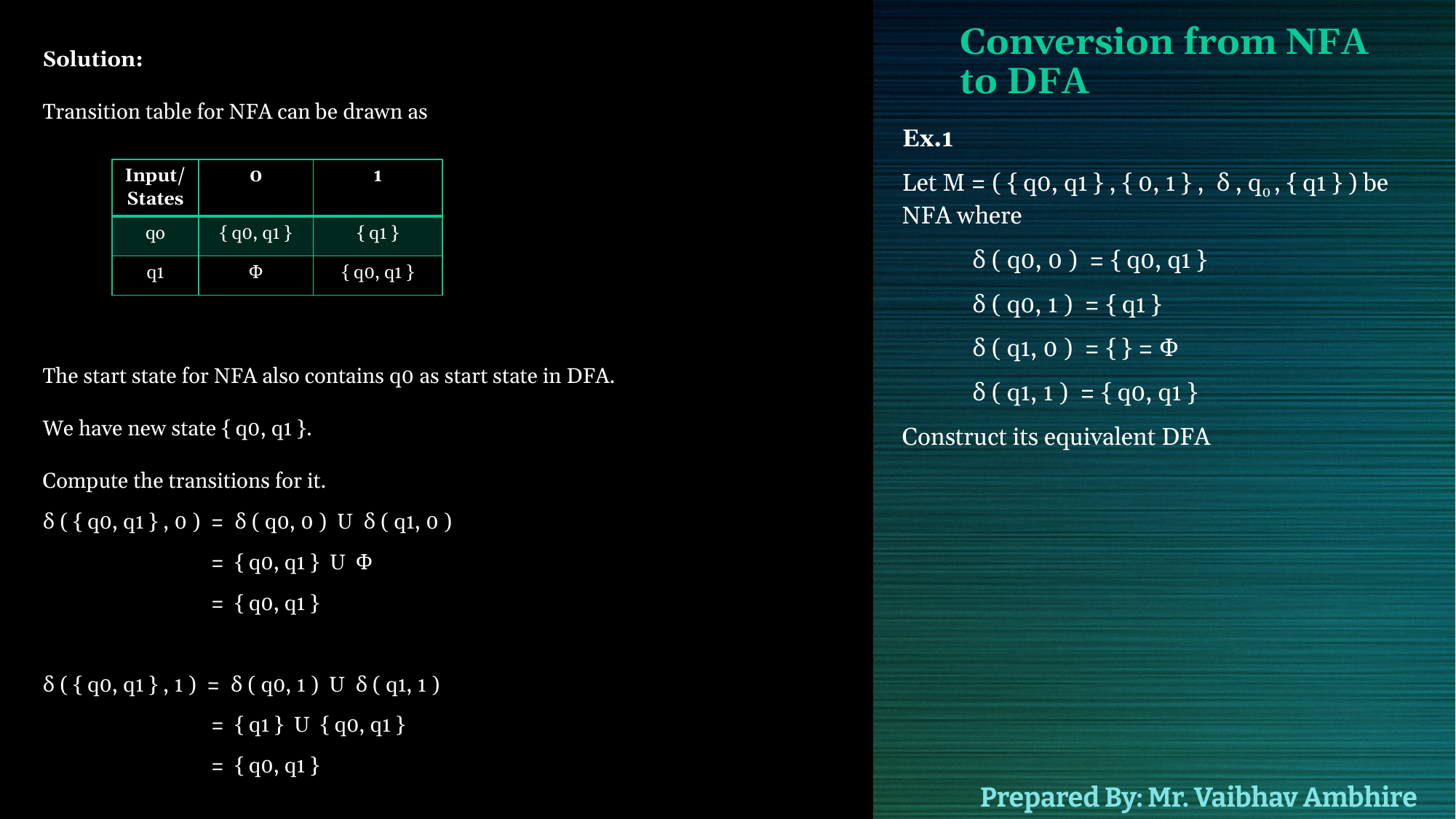

# Conversion from NFA to DFA
Solution:
Transition table for NFA can be drawn as

The start state for NFA also contains q0 as start state in DFA.
We have new state { q0, q1 }.
Compute the transitions for it.
δ ( { q0, q1 } , 0 )  =  δ ( q0, 0 )  U  δ ( q1, 0 )
                                 =  { q0, q1 }  U  Φ
                                 =  { q0, q1 }

δ ( { q0, q1 } , 1 )  =  δ ( q0, 1 )  U  δ ( q1, 1 )
                                 =  { q1 }  U  { q0, q1 }
                                 =  { q0, q1 }

Ex.1
Let M = ( { q0, q1 } , { 0, 1 } ,  δ , q0 , { q1 } ) be NFA where
            δ ( q0, 0 )  = { q0, q1 }
            δ ( q0, 1 )  = { q1 }
            δ ( q1, 0 )  = { } = Φ
            δ ( q1, 1 )  = { q0, q1 }
Construct its equivalent DFA

| Input/States | 0 | 1 |
| --- | --- | --- |
| qo | { q0, q1 } | { q1 } |
| q1 | Φ | { q0, q1 } |